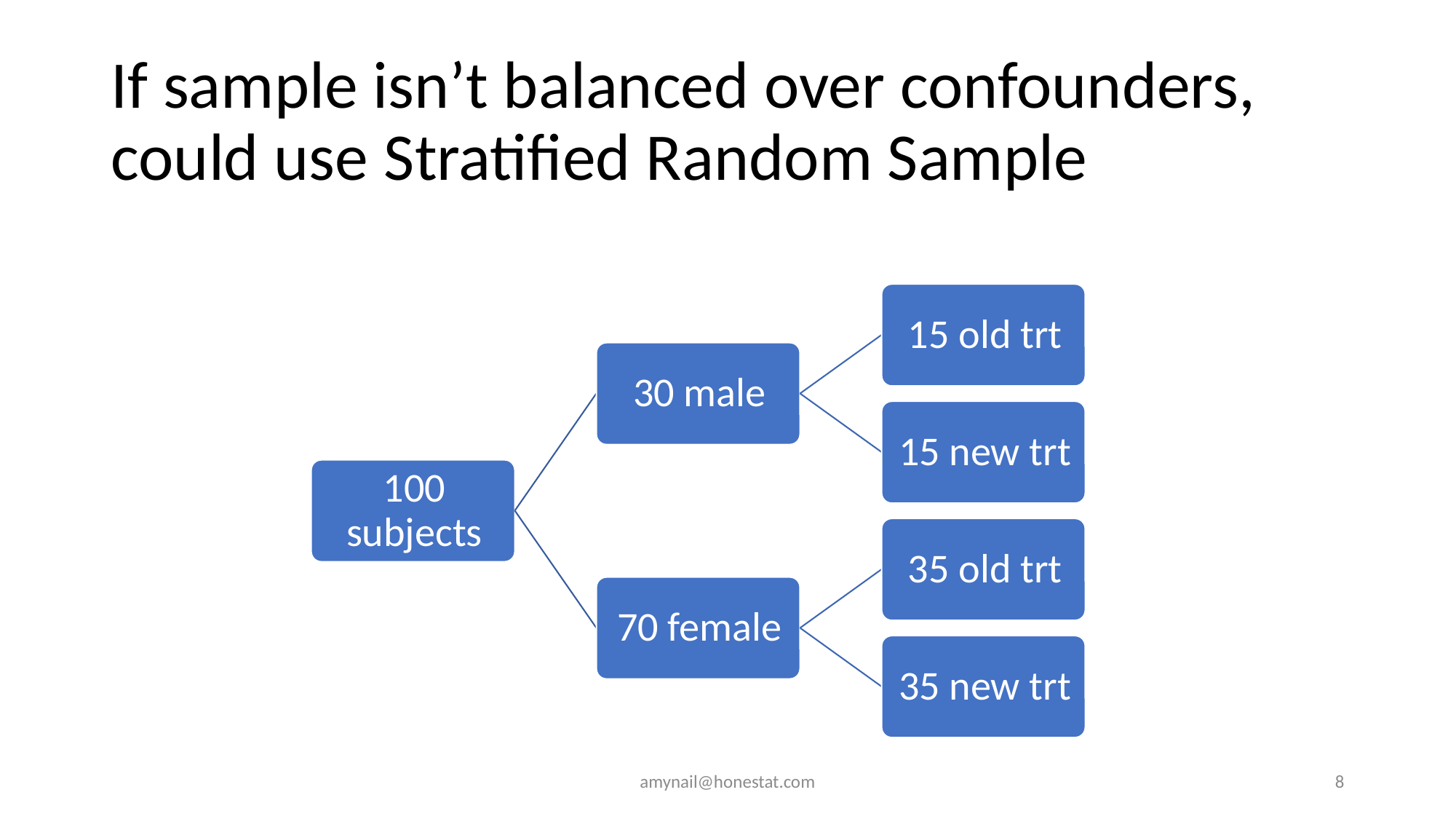

# If sample isn’t balanced over confounders, could use Stratified Random Sample
100 subjects

30 male

15 old trt

15 new trt

70 female

35 old trt

35 new trt
amynail@honestat.com
8